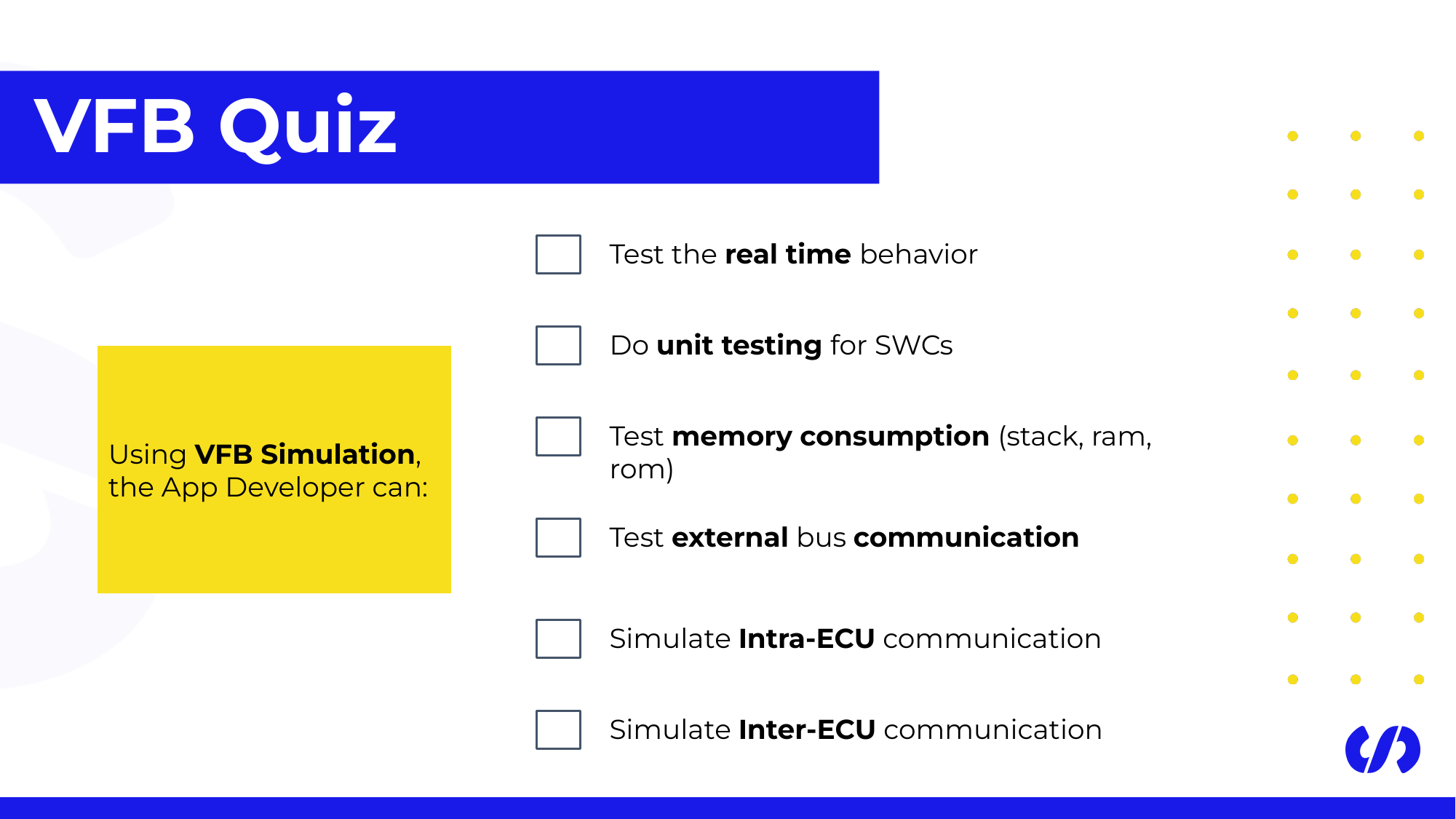

# VFB Quiz
Test the real time behavior

Do unit testing for SWCs

Using VFB Simulation, the App Developer can:
Test memory consumption (stack, ram, rom)

Test external bus communication

Simulate Intra-ECU communication

Simulate Inter-ECU communication